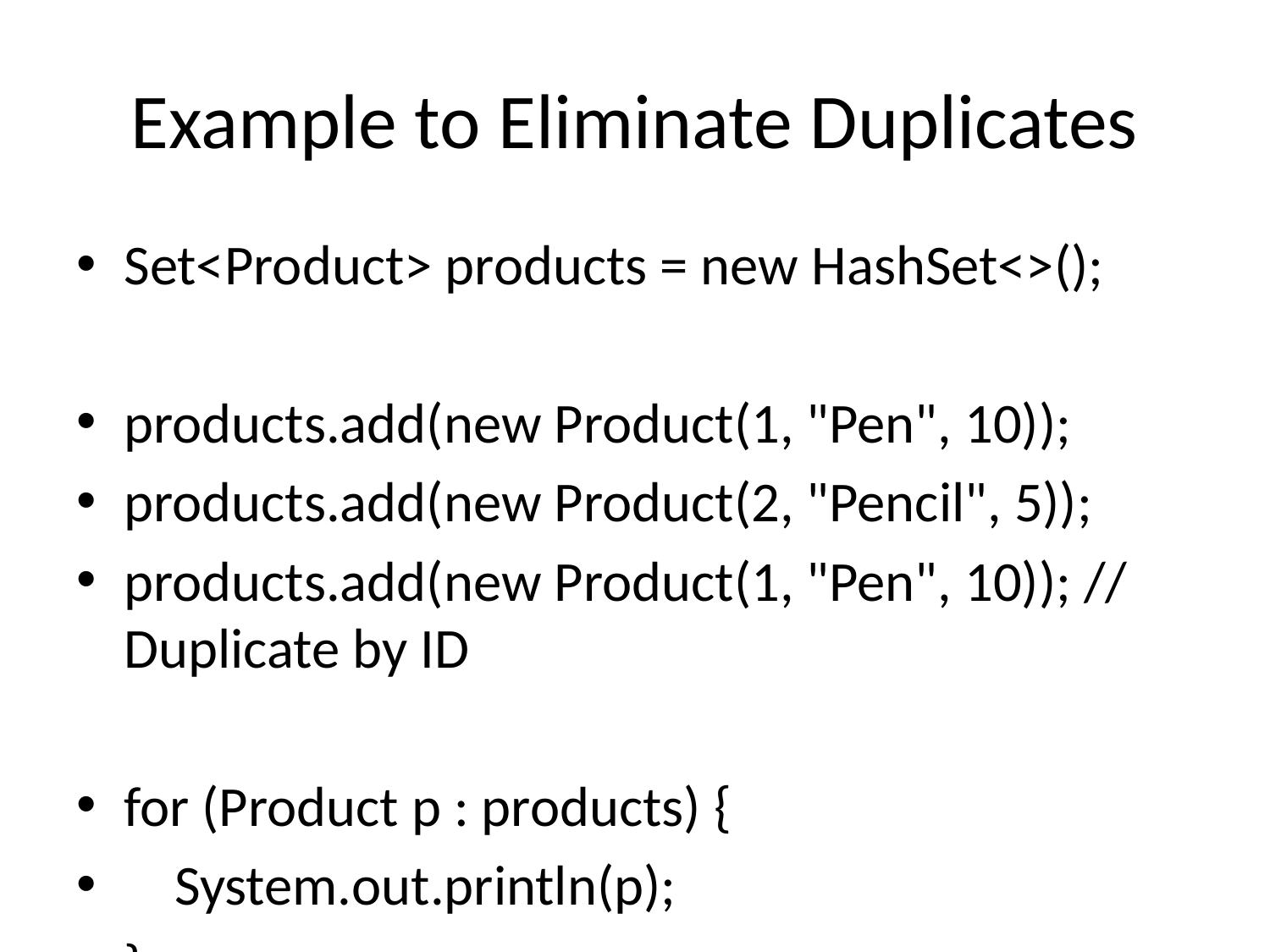

# Example to Eliminate Duplicates
Set<Product> products = new HashSet<>();

products.add(new Product(1, "Pen", 10));
products.add(new Product(2, "Pencil", 5));
products.add(new Product(1, "Pen", 10)); // Duplicate by ID

for (Product p : products) {
    System.out.println(p);
}